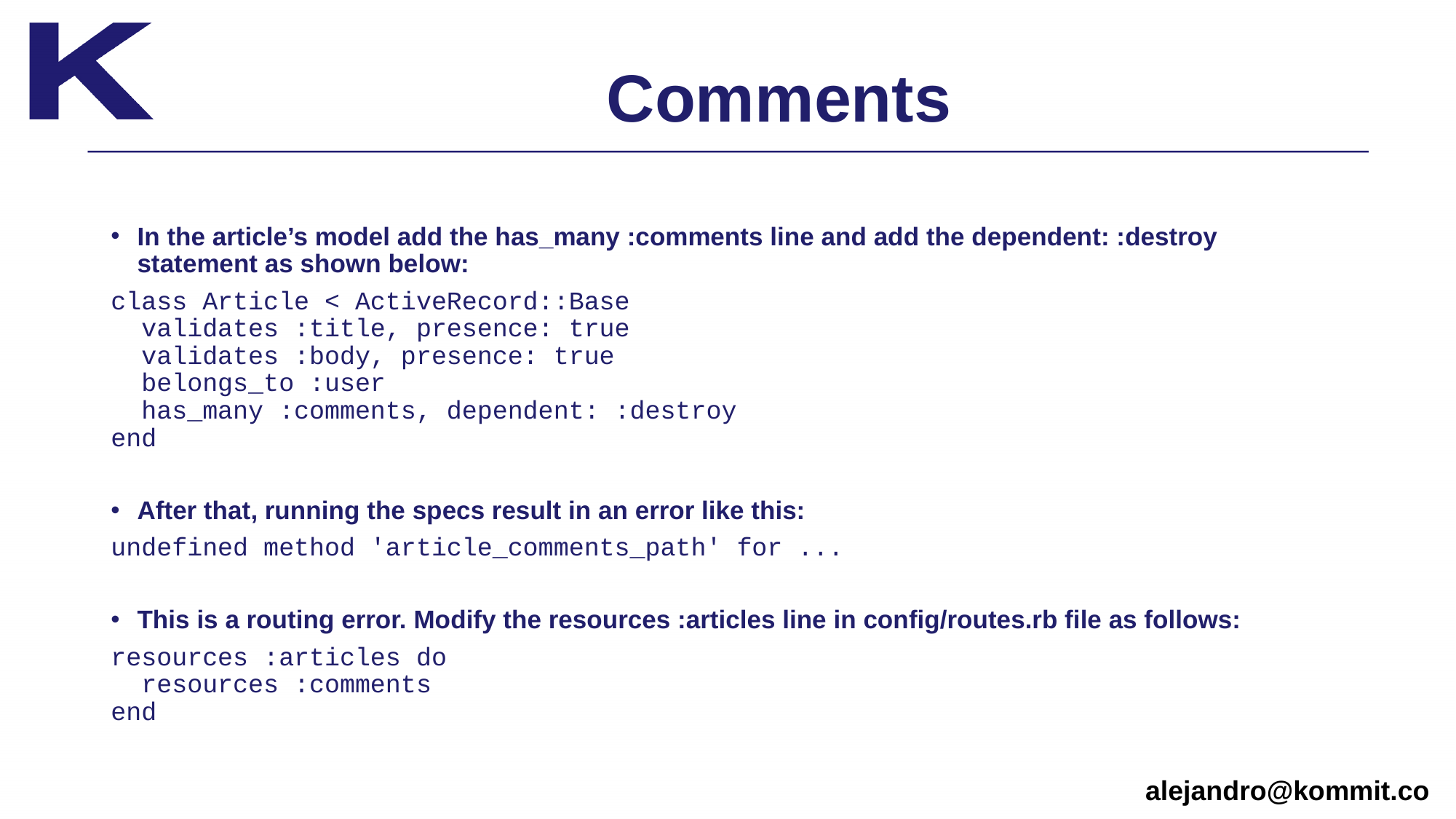

# Comments
In the article’s model add the has_many :comments line and add the dependent: :destroy statement as shown below:
class Article < ActiveRecord::Base 
  validates :title, presence: true 
  validates :body, presence: true
  belongs_to :user
  has_many :comments, dependent: :destroy 
end

After that, running the specs result in an error like this:
undefined method 'article_comments_path' for ...

This is a routing error. Modify the resources :articles line in config/routes.rb file as follows:
resources :articles do
  resources :comments
end
alejandro@kommit.co